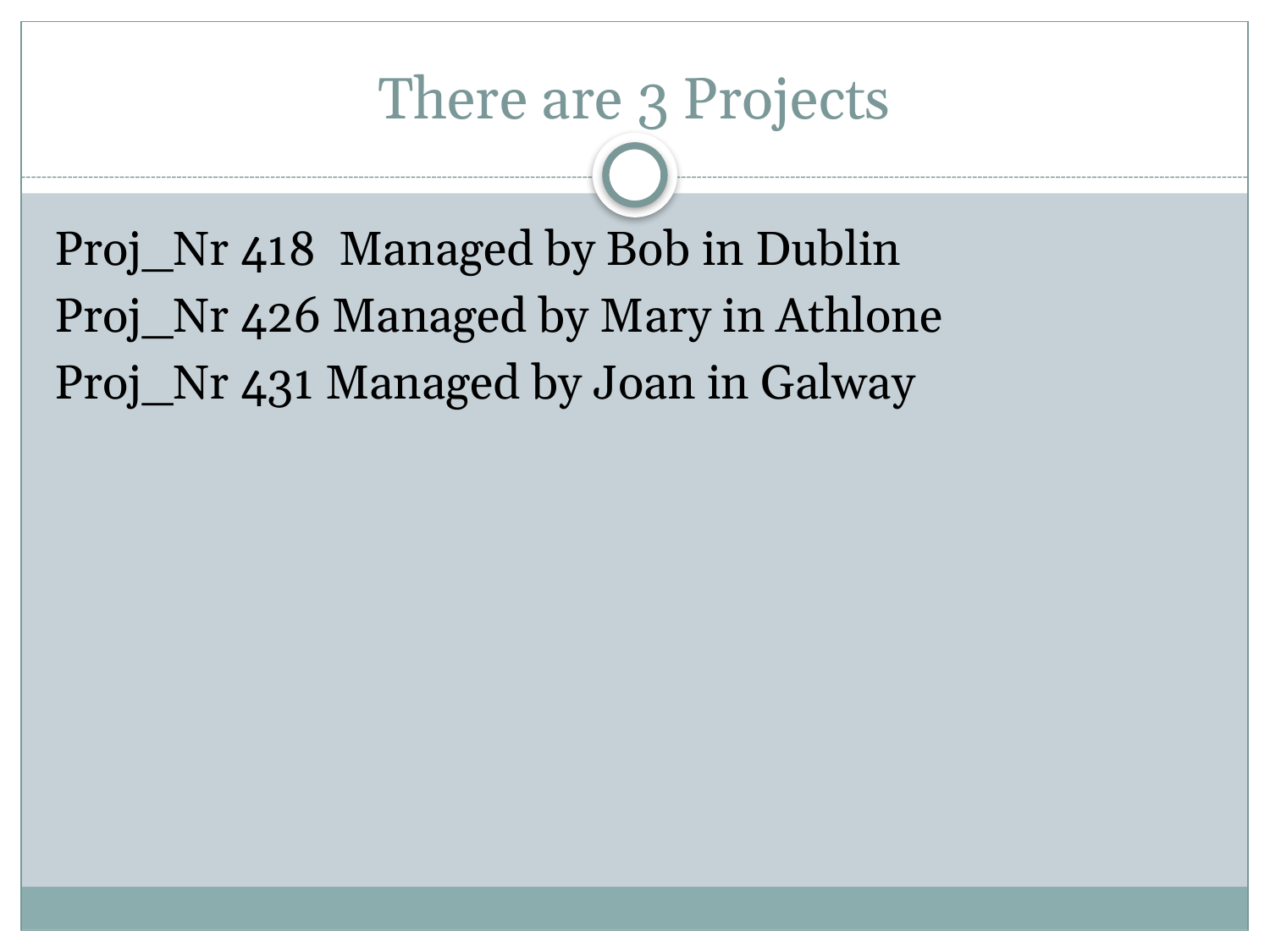

# There are 3 Projects
Proj_Nr 418  Managed by Bob in Dublin
Proj_Nr 426 Managed by Mary in Athlone
Proj_Nr 431 Managed by Joan in Galway